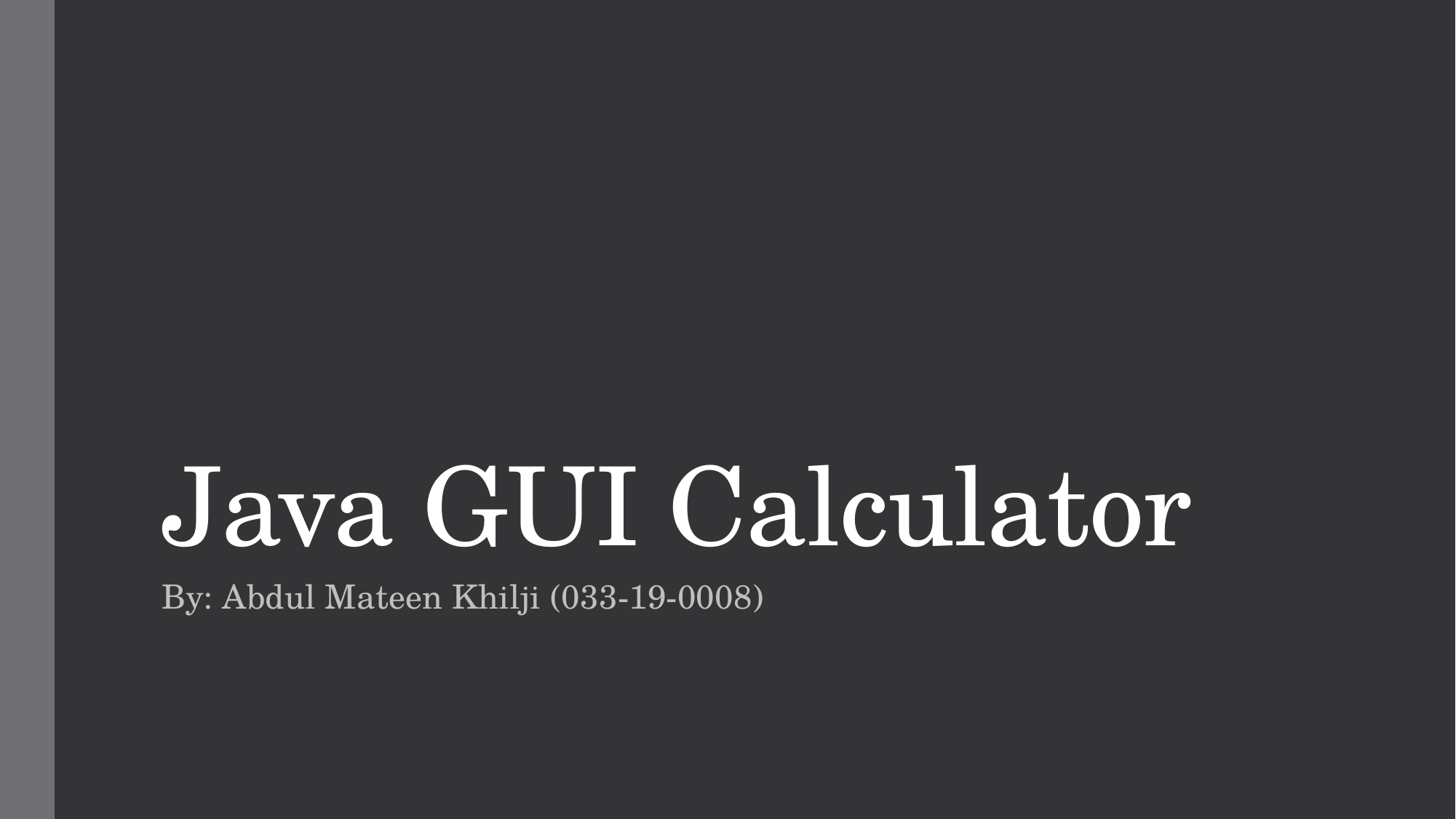

# Java GUI Calculator
By: Abdul Mateen Khilji (033-19-0008)